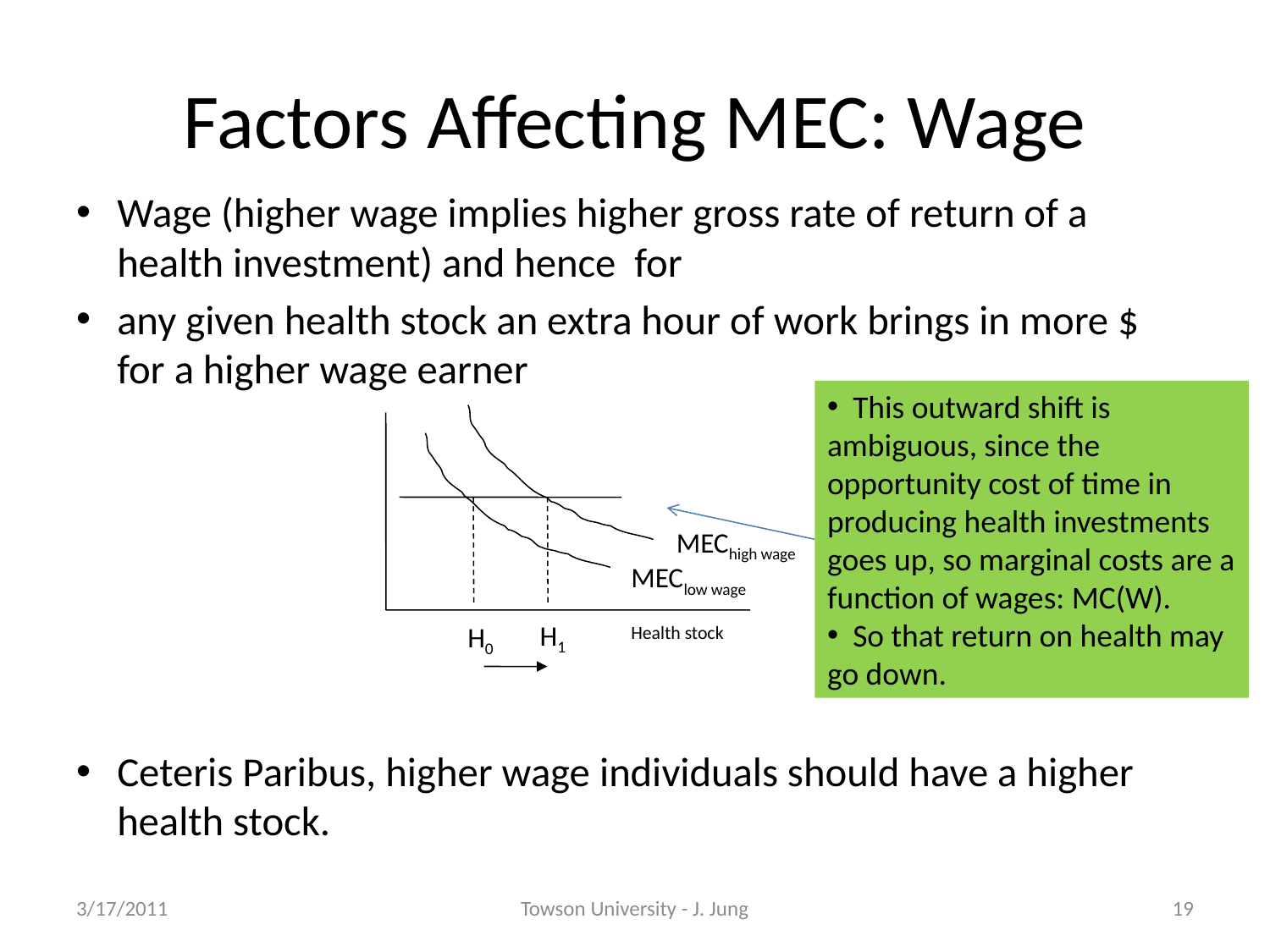

# Factors Affecting MEC: Wage
Wage (higher wage implies higher gross rate of return of a health investment) and hence  for
any given health stock an extra hour of work brings in more $ for a higher wage earner

Ceteris Paribus, higher wage individuals should have a higher health stock.

  This outward shift is ambiguous, since the opportunity cost of time in producing health investments goes up, so marginal costs are a function of wages: MC(W).
  So that return on health may go down.

MEChigh wage
MEClow wage

H1
H0
Health stock

3/17/2011
Towson University - J. Jung
19